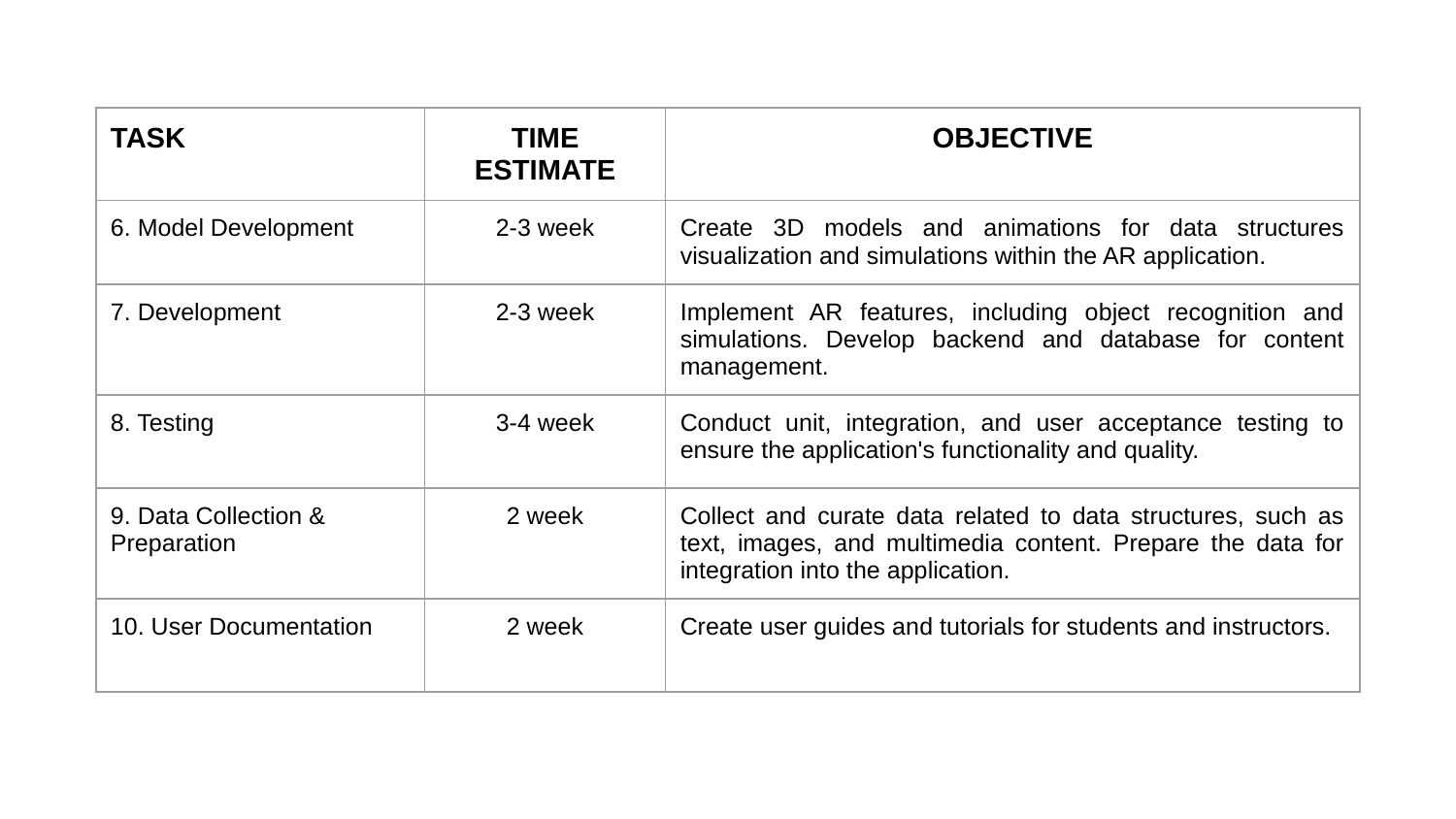

| TASK | TIME ESTIMATE | OBJECTIVE |
| --- | --- | --- |
| 6. Model Development | 2-3 week | Create 3D models and animations for data structures visualization and simulations within the AR application. |
| 7. Development | 2-3 week | Implement AR features, including object recognition and simulations. Develop backend and database for content management. |
| 8. Testing | 3-4 week | Conduct unit, integration, and user acceptance testing to ensure the application's functionality and quality. |
| 9. Data Collection & Preparation | 2 week | Collect and curate data related to data structures, such as text, images, and multimedia content. Prepare the data for integration into the application. |
| 10. User Documentation | 2 week | Create user guides and tutorials for students and instructors. |